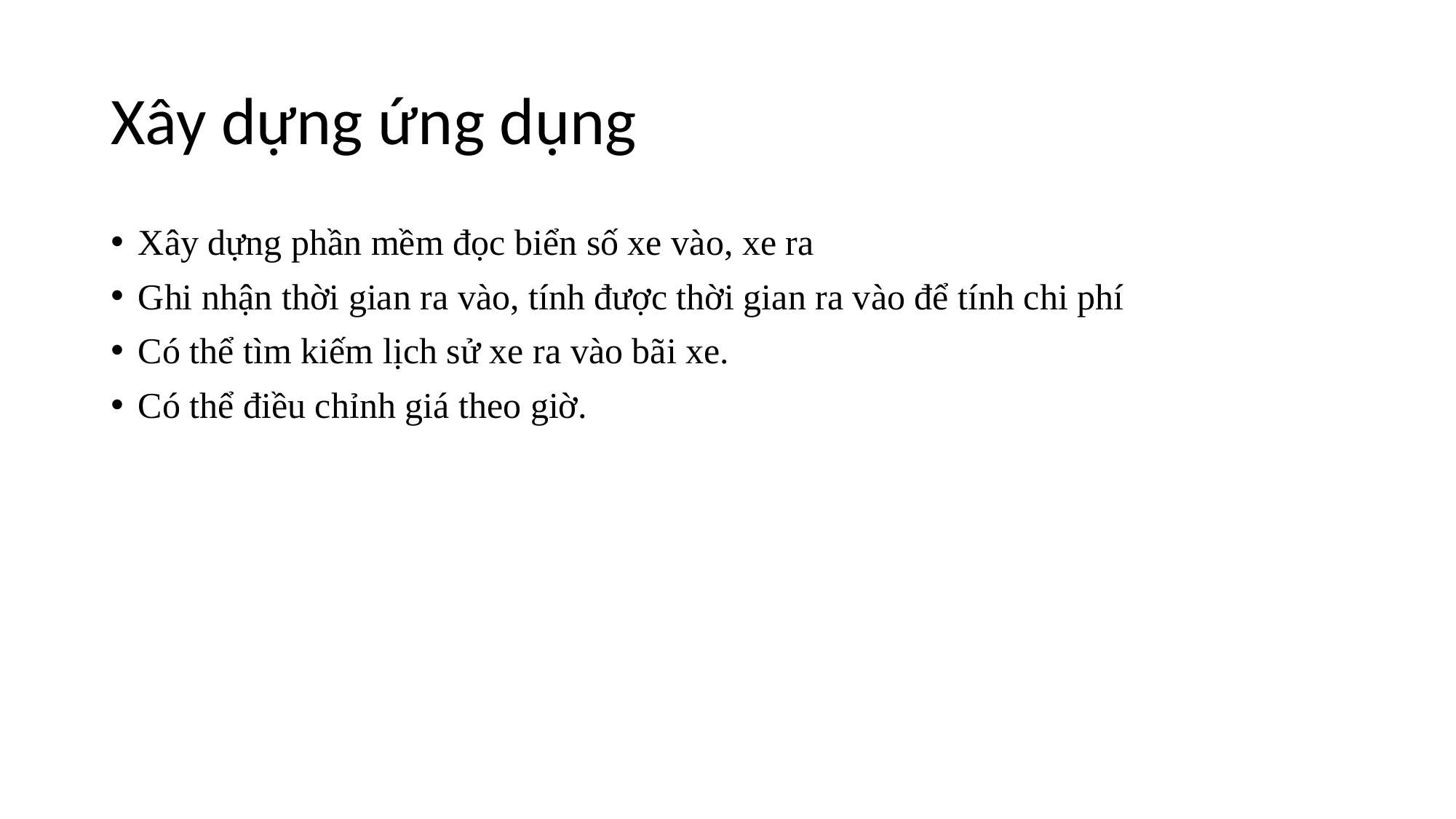

# Xây dựng ứng dụng
Xây dựng phần mềm đọc biển số xe vào, xe ra
Ghi nhận thời gian ra vào, tính được thời gian ra vào để tính chi phí
Có thể tìm kiếm lịch sử xe ra vào bãi xe.
Có thể điều chỉnh giá theo giờ.